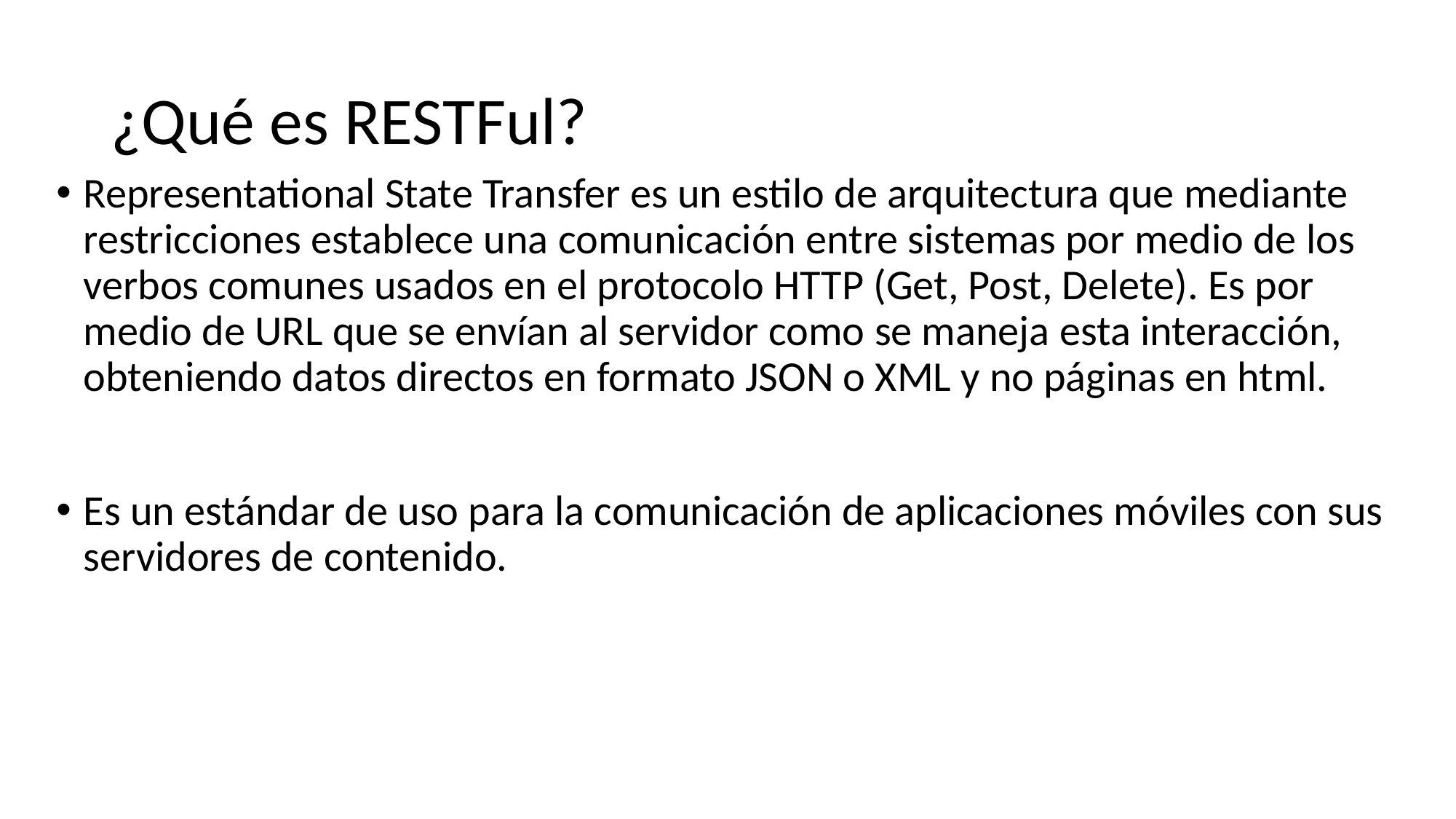

# ¿Qué es RESTFul?
Representational State Transfer es un estilo de arquitectura que mediante restricciones establece una comunicación entre sistemas por medio de los verbos comunes usados en el protocolo HTTP (Get, Post, Delete). Es por medio de URL que se envían al servidor como se maneja esta interacción, obteniendo datos directos en formato JSON o XML y no páginas en html.

Es un estándar de uso para la comunicación de aplicaciones móviles con sus servidores de contenido.